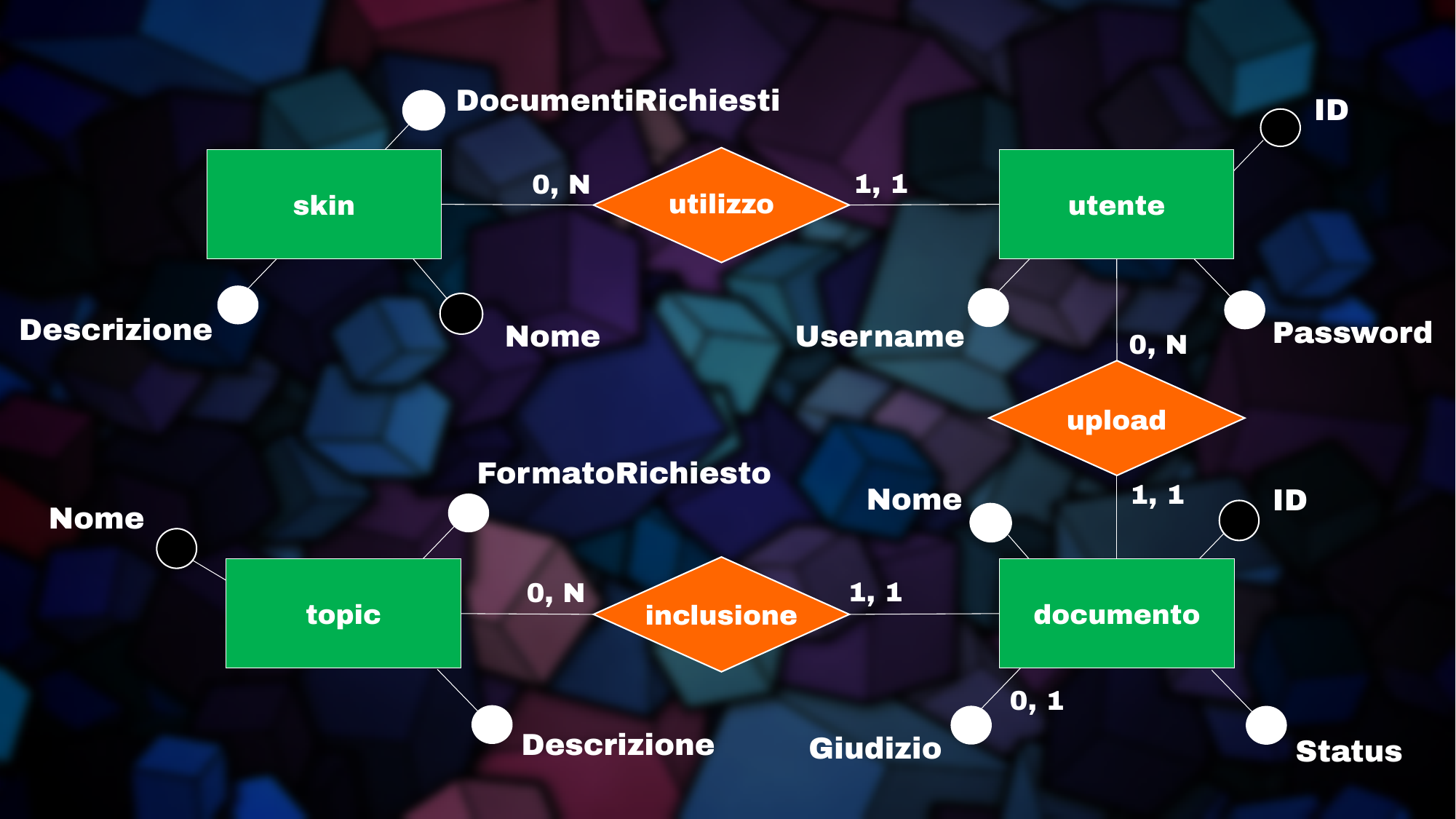

DocumentiRichiesti
ID

skin

utente

1, 1
0, N
utilizzo

Descrizione
Password
Nome
Username
0, N

upload
FormatoRichiesto
1, 1
Nome
ID
Nome

topic

documento

1, 1
0, N
inclusione

0, 1
Descrizione
Giudizio
Status